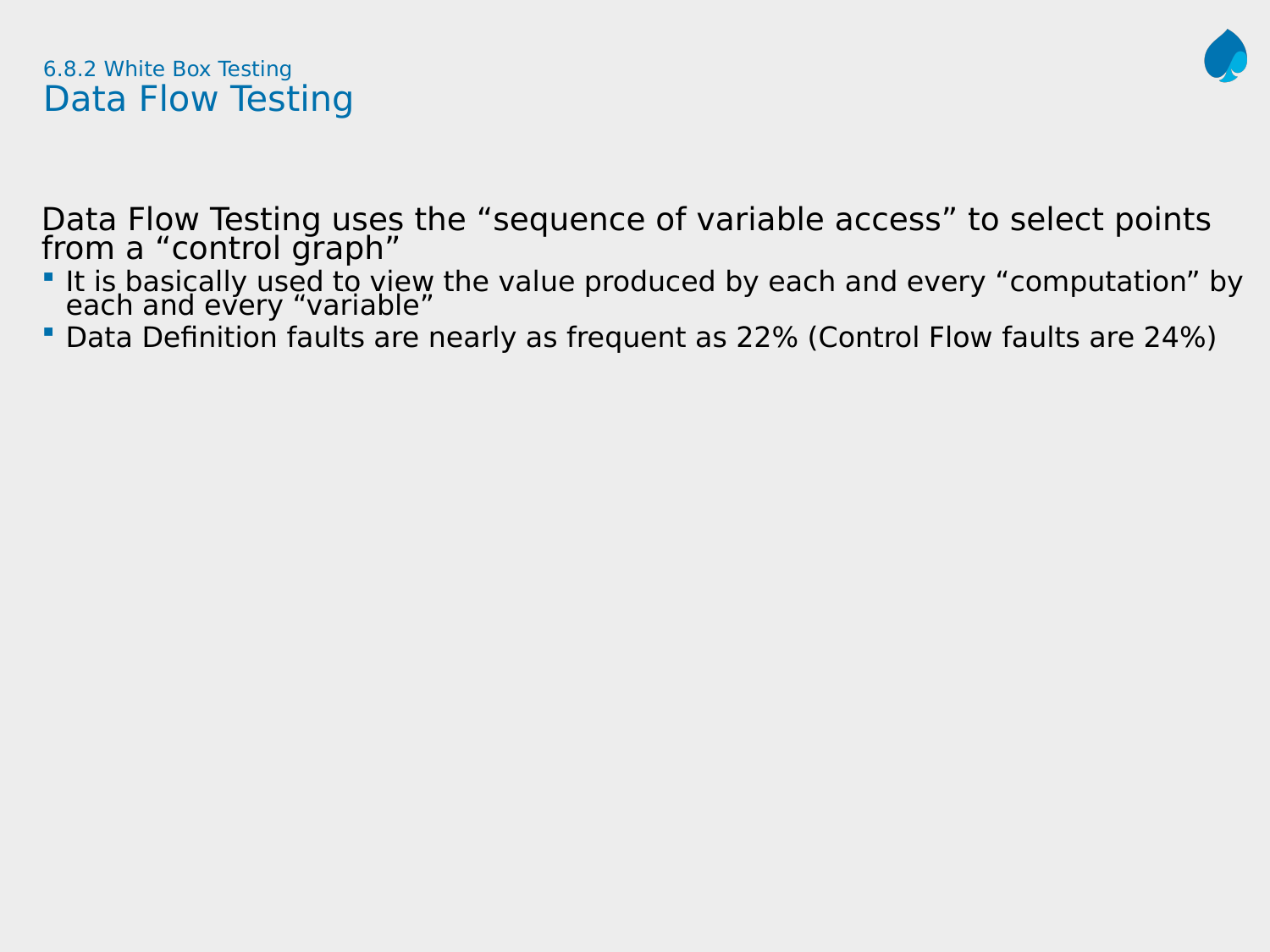

# 6.8.2 White Box Testing Data Flow Testing
Data Flow Testing uses the “sequence of variable access” to select points from a “control graph”
It is basically used to view the value produced by each and every “computation” by each and every “variable”
Data Definition faults are nearly as frequent as 22% (Control Flow faults are 24%)